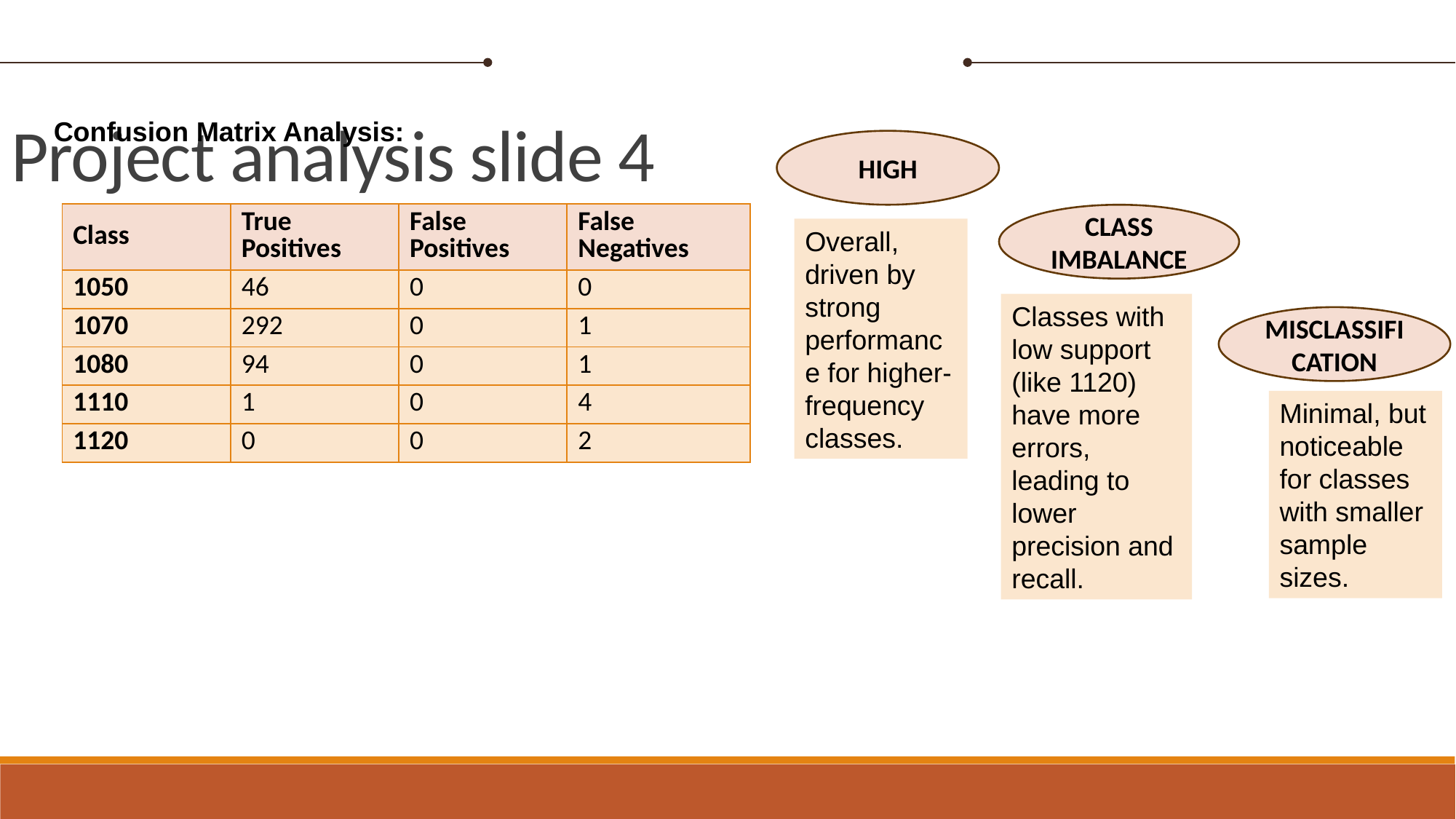

Project analysis slide 4
Confusion Matrix Analysis:
HIGH
| Class | True Positives | False Positives | False Negatives |
| --- | --- | --- | --- |
| 1050 | 46 | 0 | 0 |
| 1070 | 292 | 0 | 1 |
| 1080 | 94 | 0 | 1 |
| 1110 | 1 | 0 | 4 |
| 1120 | 0 | 0 | 2 |
CLASS IMBALANCE
Overall, driven by strong performance for higher-frequency classes.
Classes with low support (like 1120) have more errors, leading to lower precision and recall.
MISCLASSIFICATION
Minimal, but noticeable for classes with smaller sample sizes.